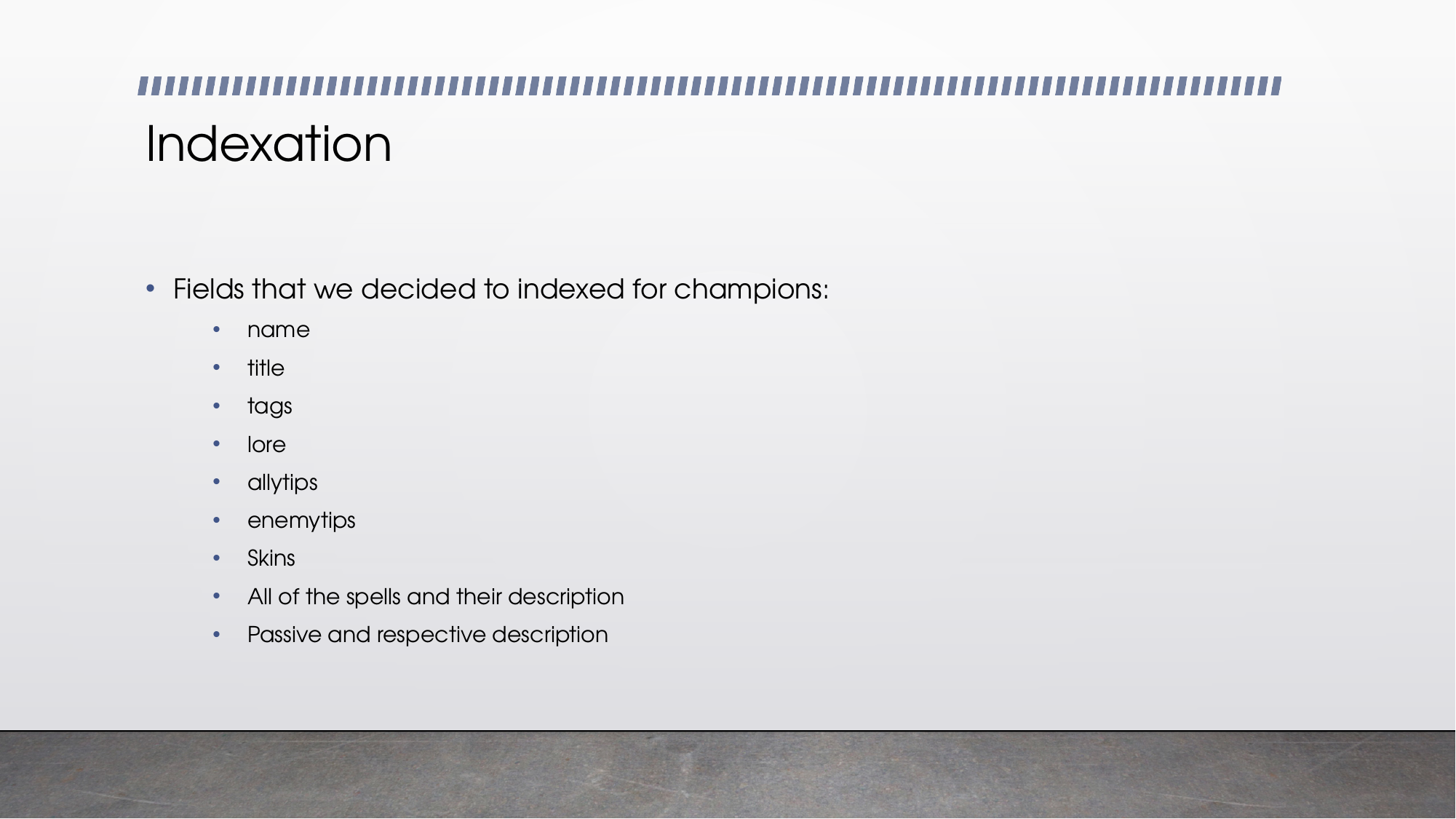

Indexation
Fields that we decided to indexed for champions:
name
title
tags
lore
allytips
enemytips
Skins
All of the spells and their description
Passive and respective description